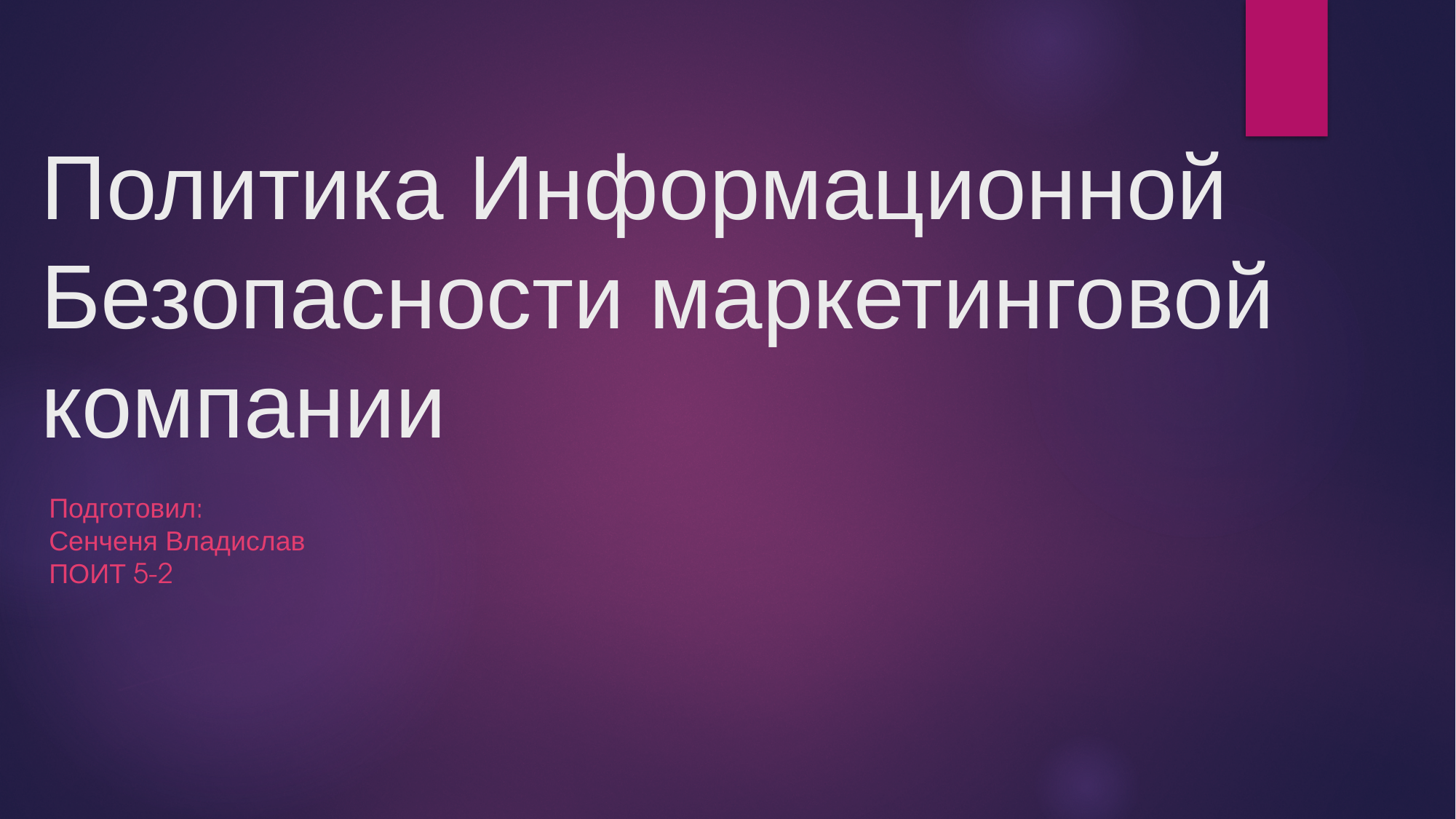

# Политика Информационной Безопасности маркетинговой компании
Подготовил:
Сенченя Владислав
ПОИТ 5-2